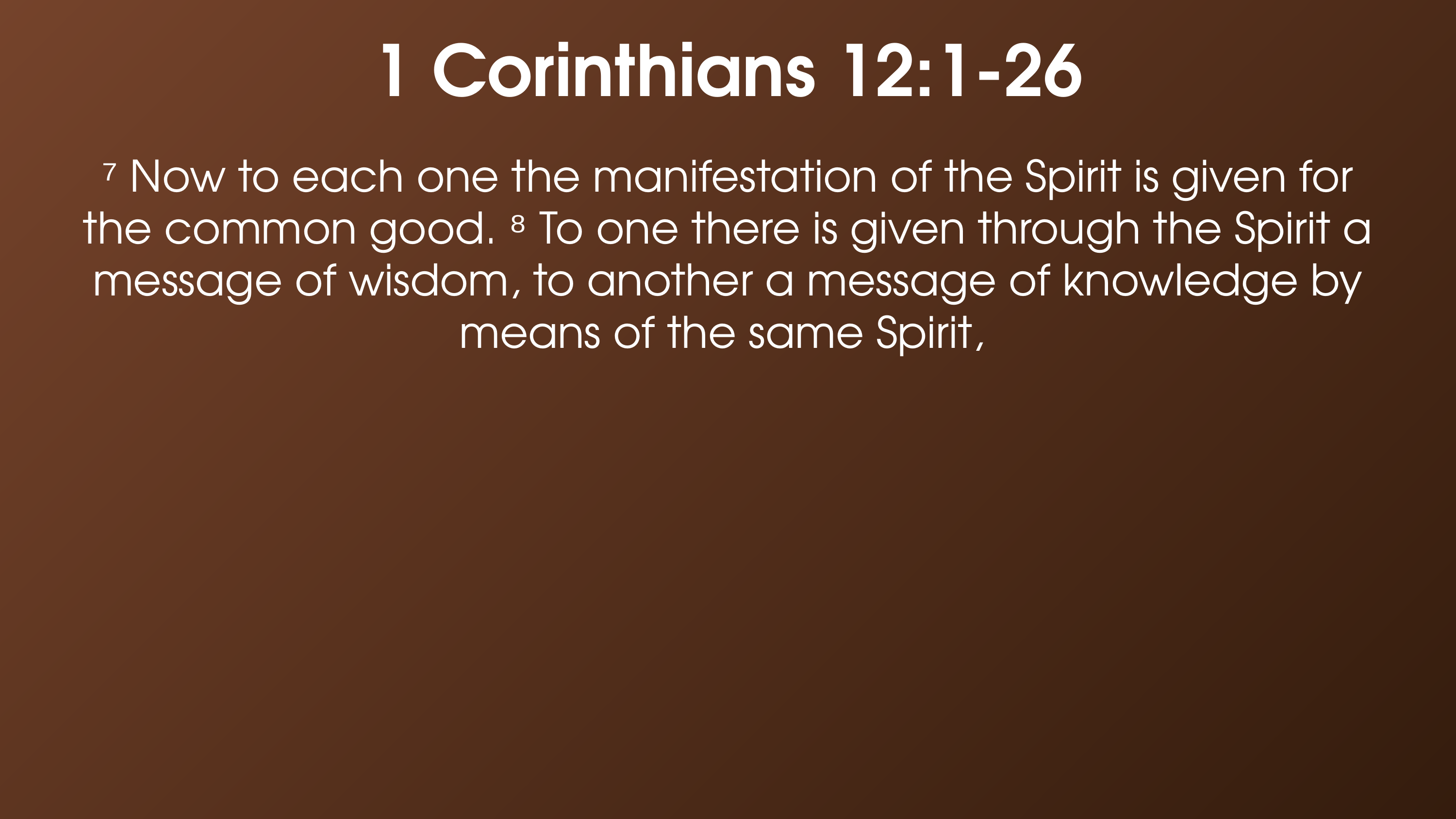

1 Corinthians 12:1-26
⁷ Now to each one the manifestation of the Spirit is given for the common good. ⁸ To one there is given through the Spirit a message of wisdom, to another a message of knowledge by means of the same Spirit,